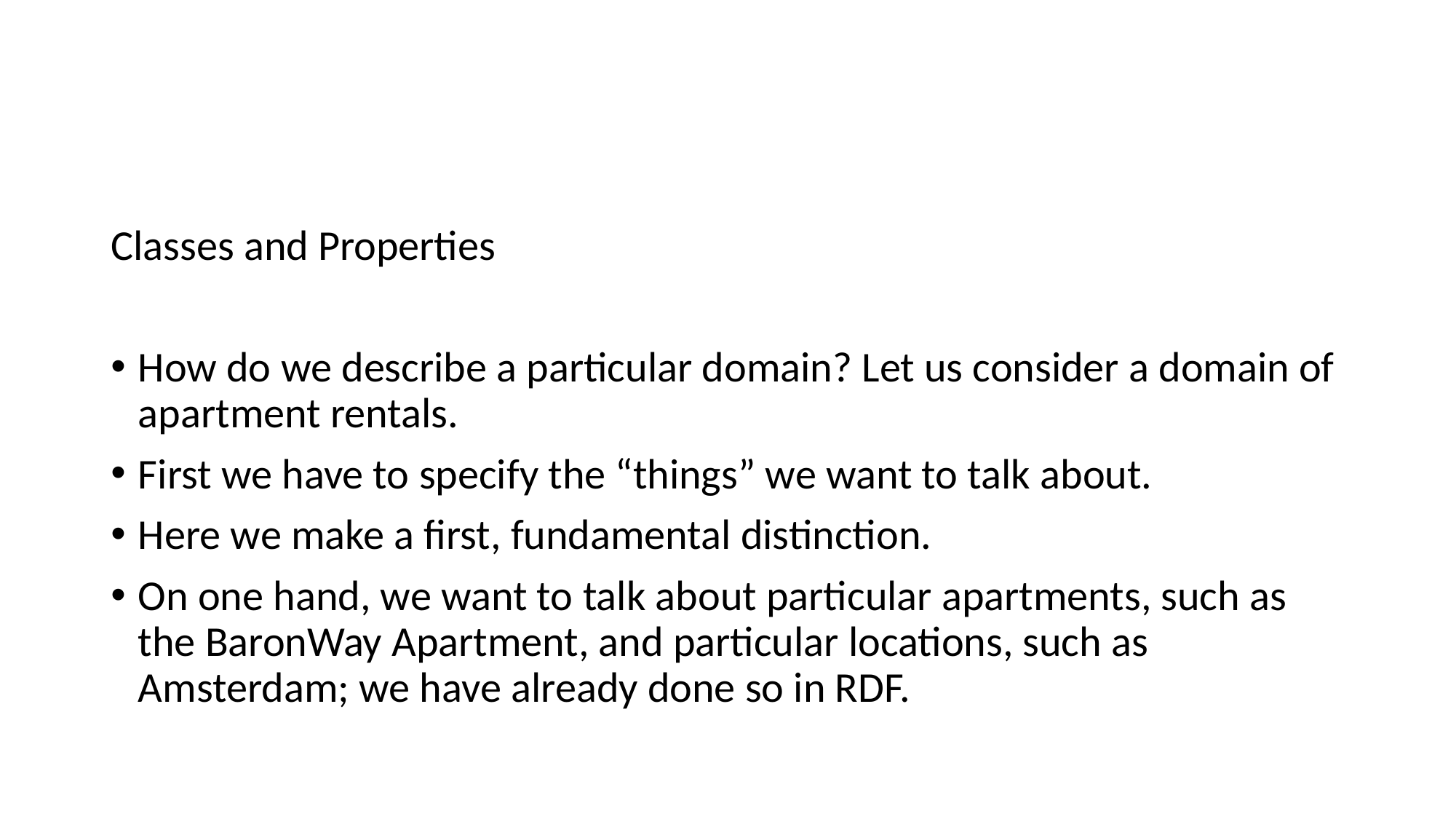

#
Classes and Properties

How do we describe a particular domain? Let us consider a domain of apartment rentals.
First we have to specify the “things” we want to talk about.
Here we make a first, fundamental distinction.
On one hand, we want to talk about particular apartments, such as the BaronWay Apartment, and particular locations, such as Amsterdam; we have already done so in RDF.